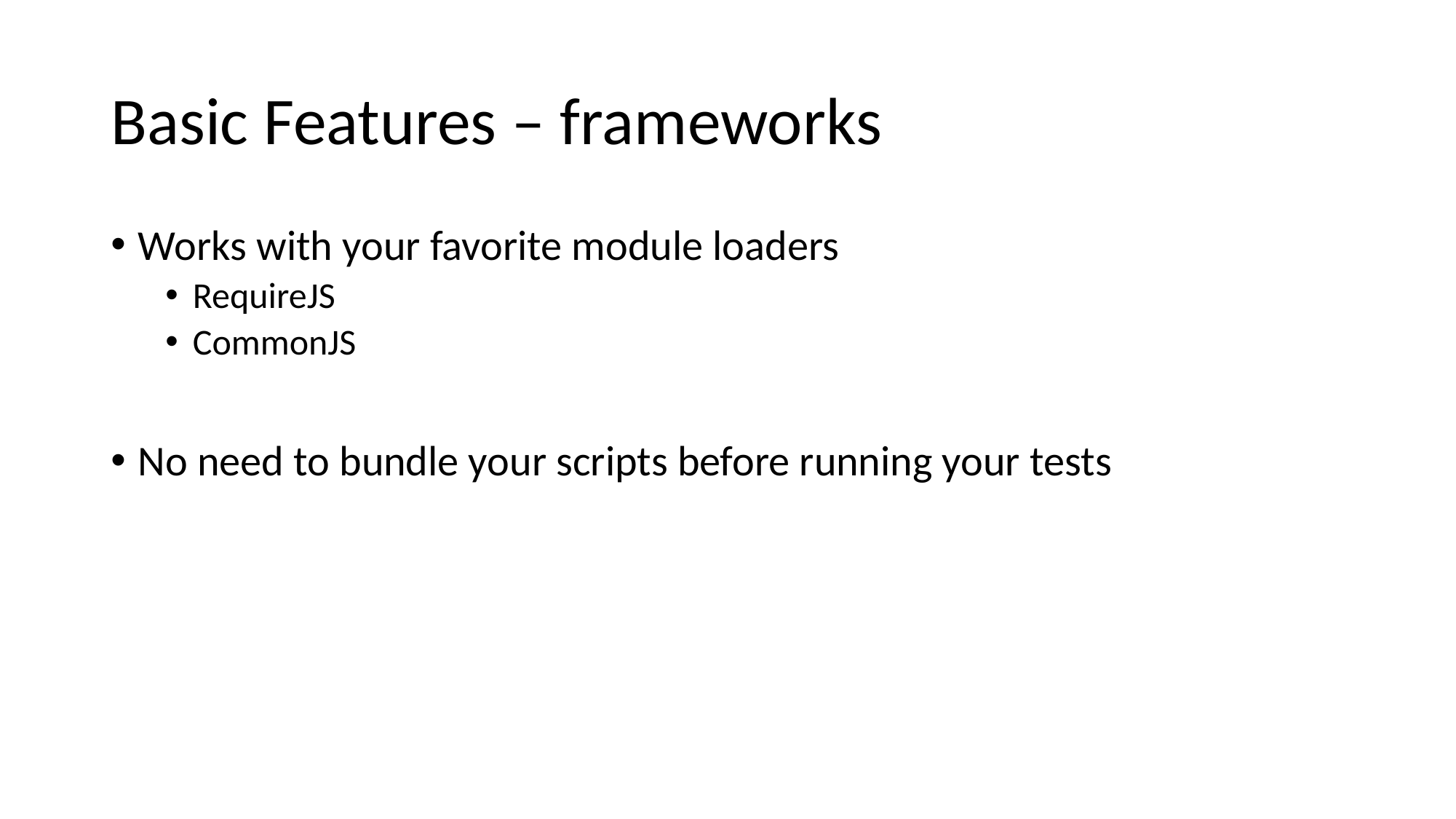

# Basic Features – frameworks
Works with your favorite module loaders
RequireJS
CommonJS

No need to bundle your scripts before running your tests